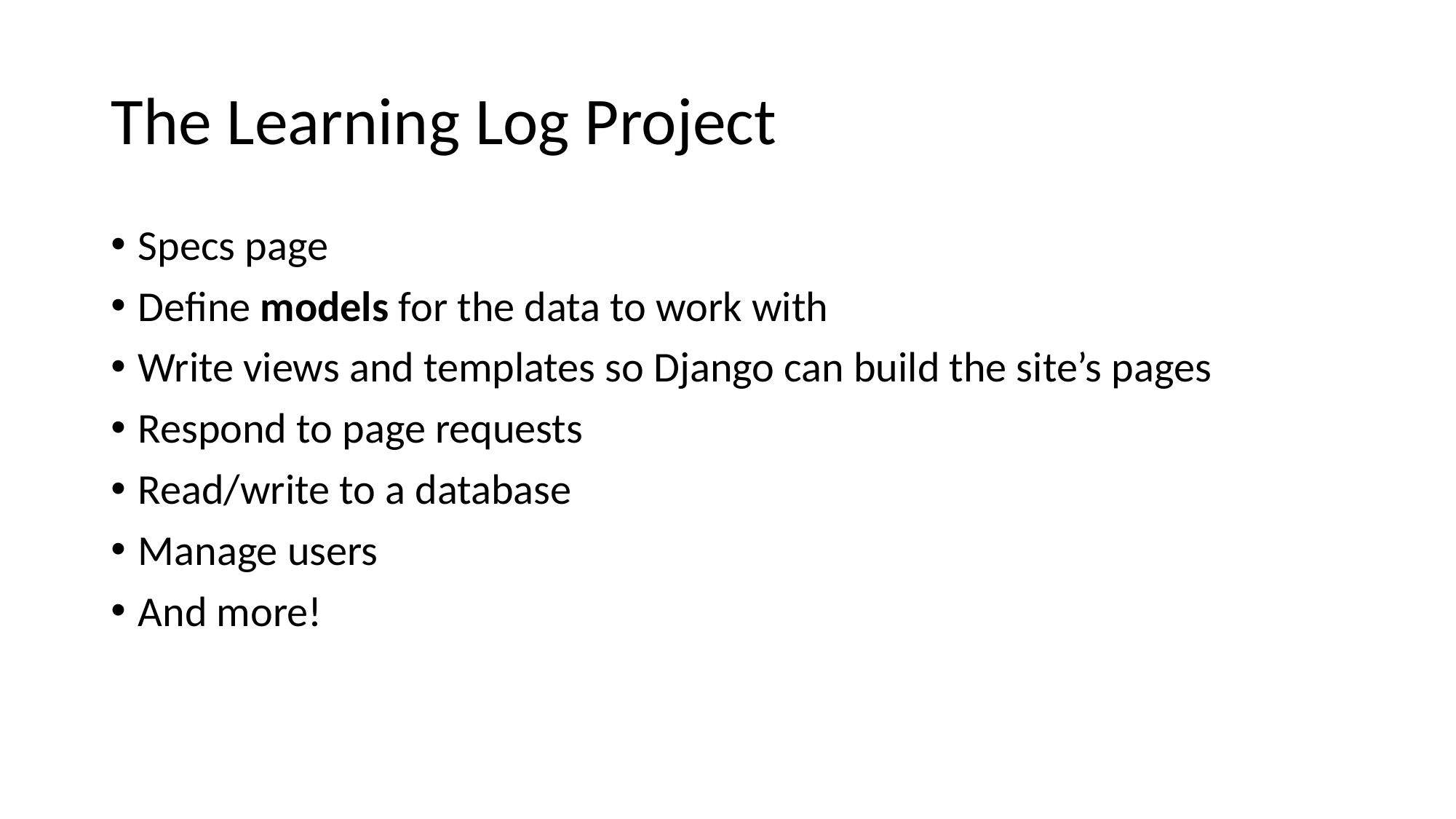

# The Learning Log Project
Specs page
Define models for the data to work with
Write views and templates so Django can build the site’s pages
Respond to page requests
Read/write to a database
Manage users
And more!